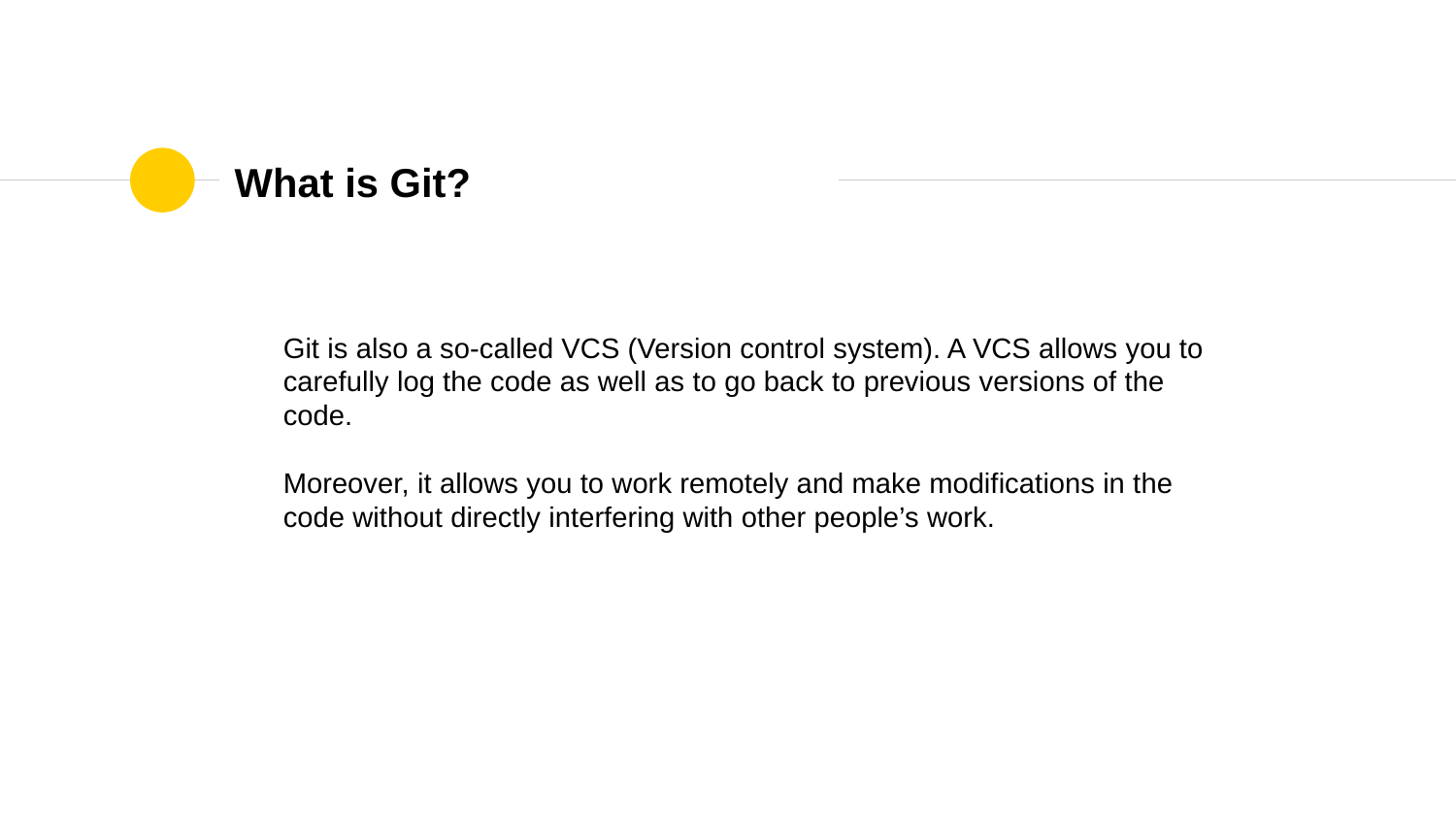

# What is Git?
Git is also a so-called VCS (Version control system). A VCS allows you to carefully log the code as well as to go back to previous versions of the
code.

Moreover, it allows you to work remotely and make modifications in the code without directly interfering with other people’s work.